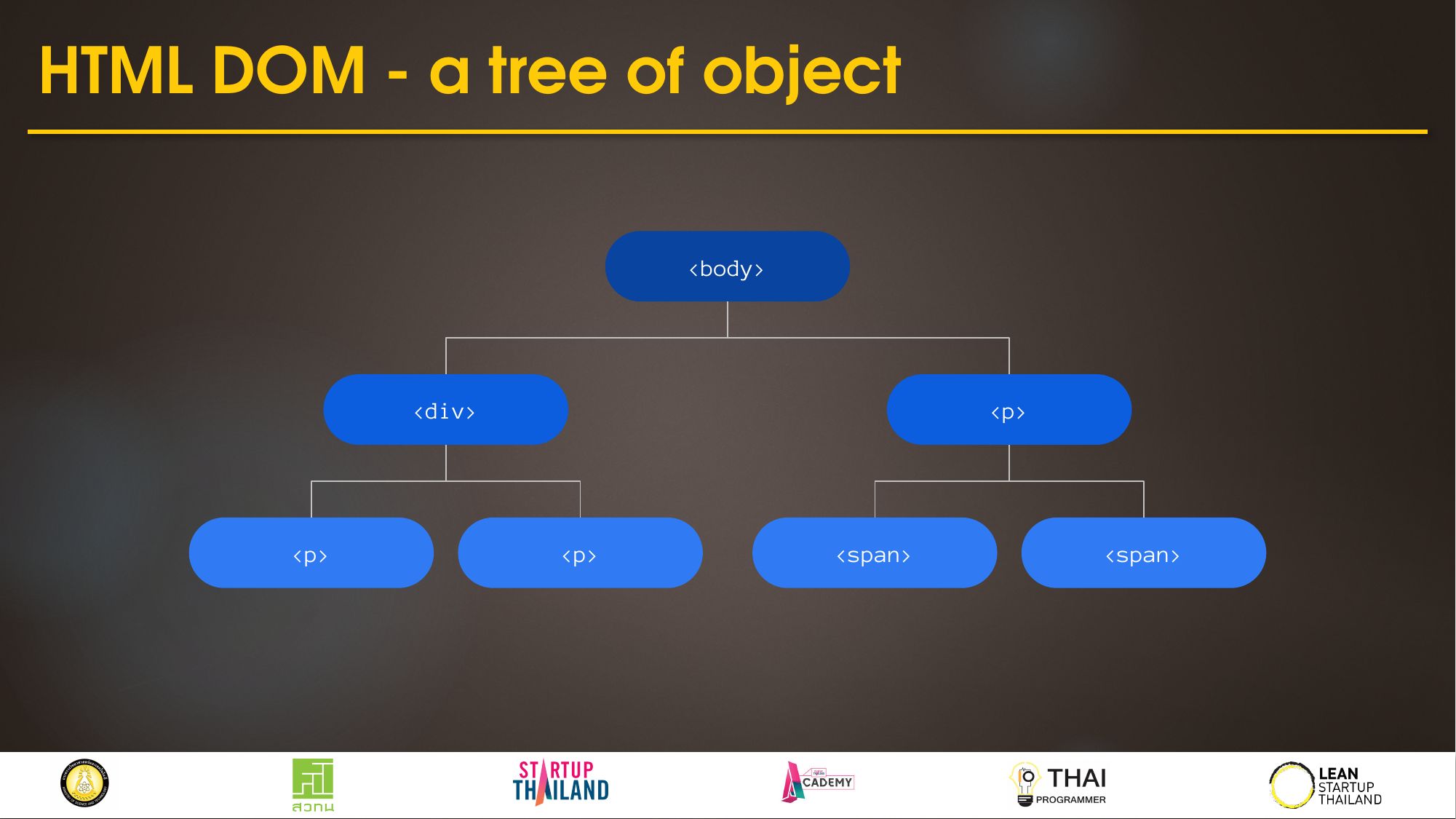

# HTML DOM - a tree of object
<body>
<div>
<p>
<p>
<p>
<span>
<span>